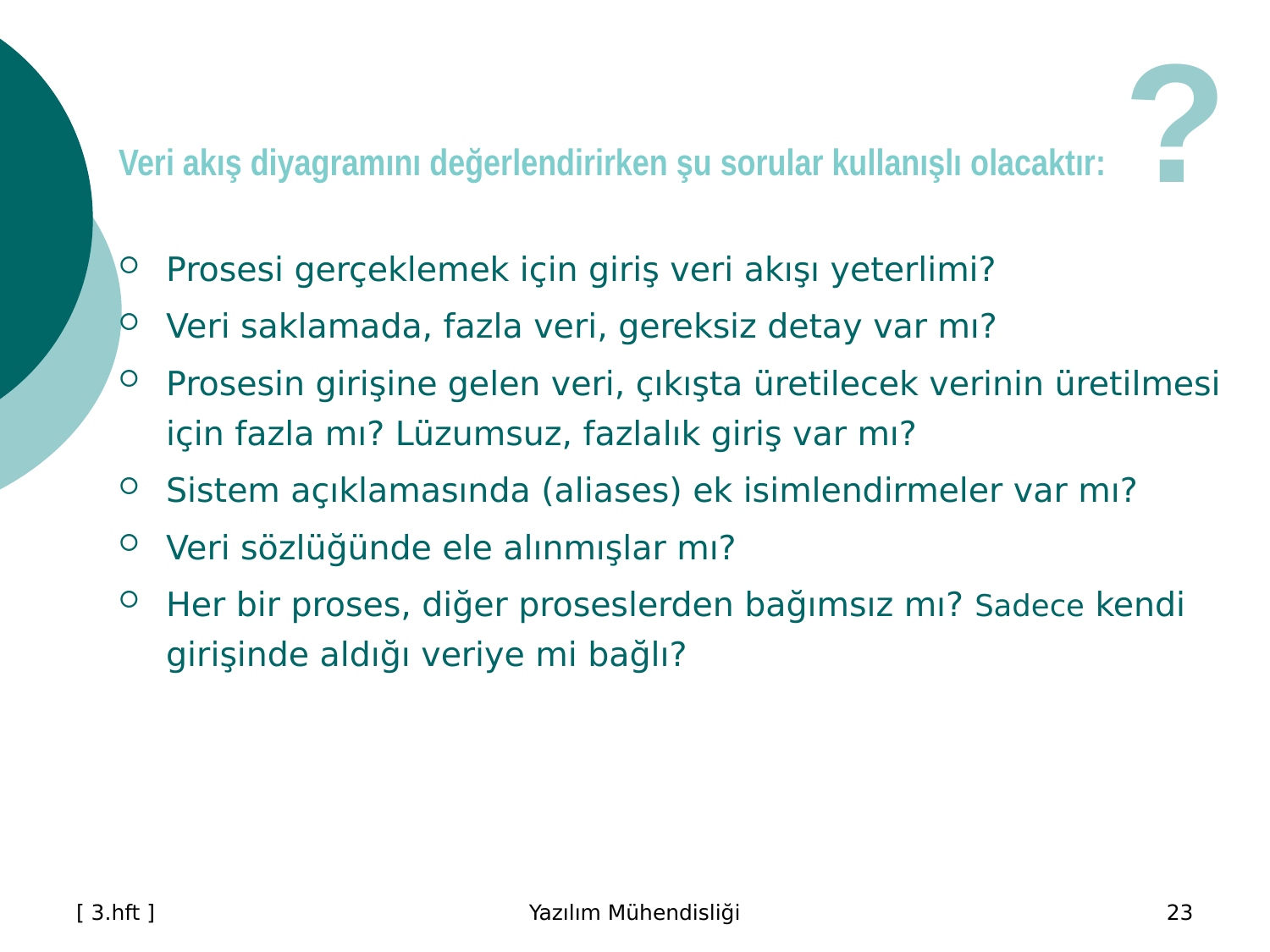

# ?
Veri akış diyagramını değerlendirirken şu sorular kullanışlı olacaktır:

Prosesi gerçeklemek için giriş veri akışı yeterlimi?
Veri saklamada, fazla veri, gereksiz detay var mı?
Prosesin girişine gelen veri, çıkışta üretilecek verinin üretilmesi için fazla mı? Lüzumsuz, fazlalık giriş var mı?
Sistem açıklamasında (aliases) ek isimlendirmeler var mı?
Veri sözlüğünde ele alınmışlar mı?
Her bir proses, diğer proseslerden bağımsız mı? Sadece kendi girişinde aldığı veriye mi bağlı?

[ 3.hft ]
Yazılım Mühendisliği
23